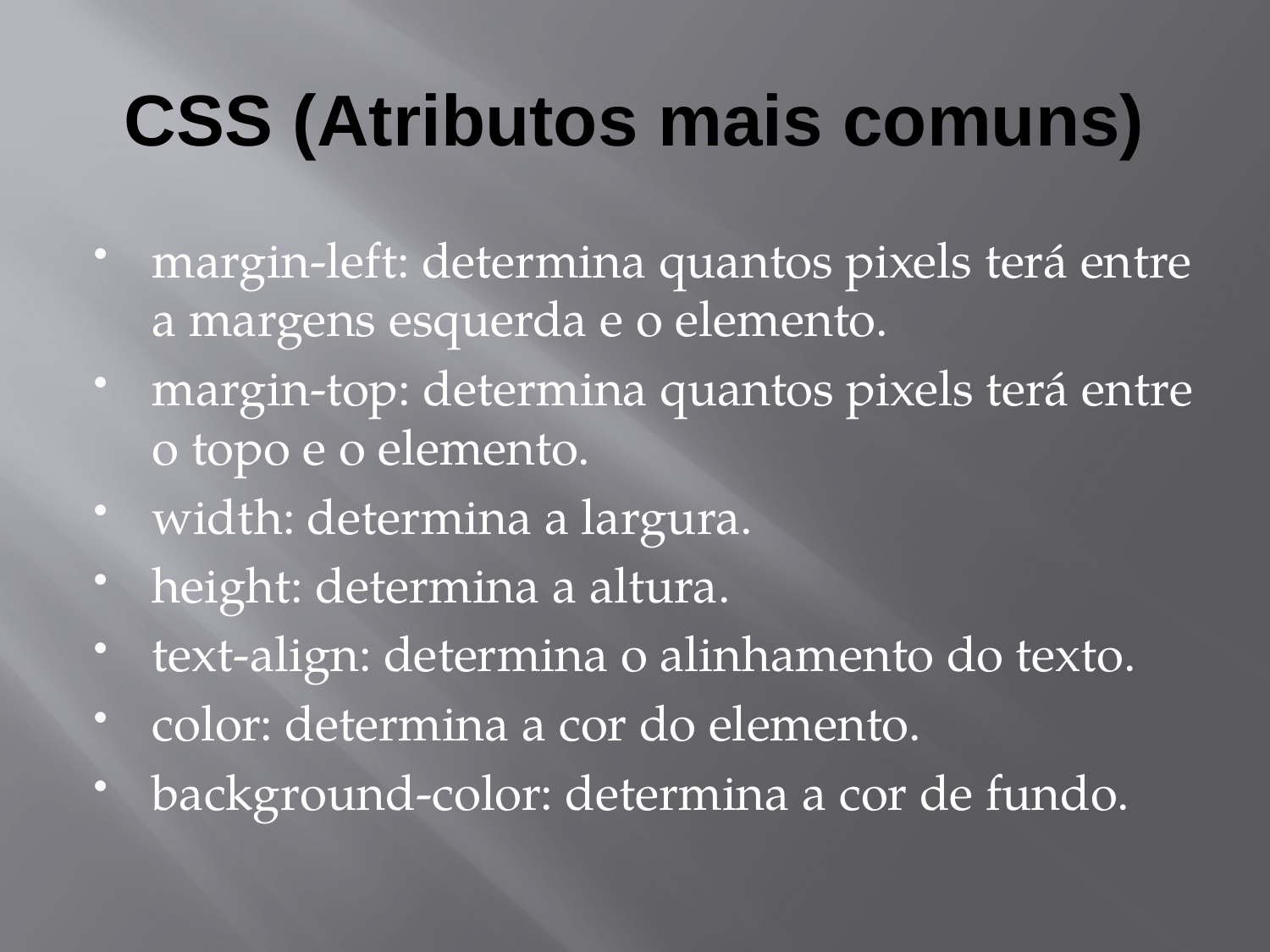

# CSS (Atributos mais comuns)
margin-left: determina quantos pixels terá entre a margens esquerda e o elemento.
margin-top: determina quantos pixels terá entre o topo e o elemento.
width: determina a largura.
height: determina a altura.
text-align: determina o alinhamento do texto.
color: determina a cor do elemento.
background-color: determina a cor de fundo.